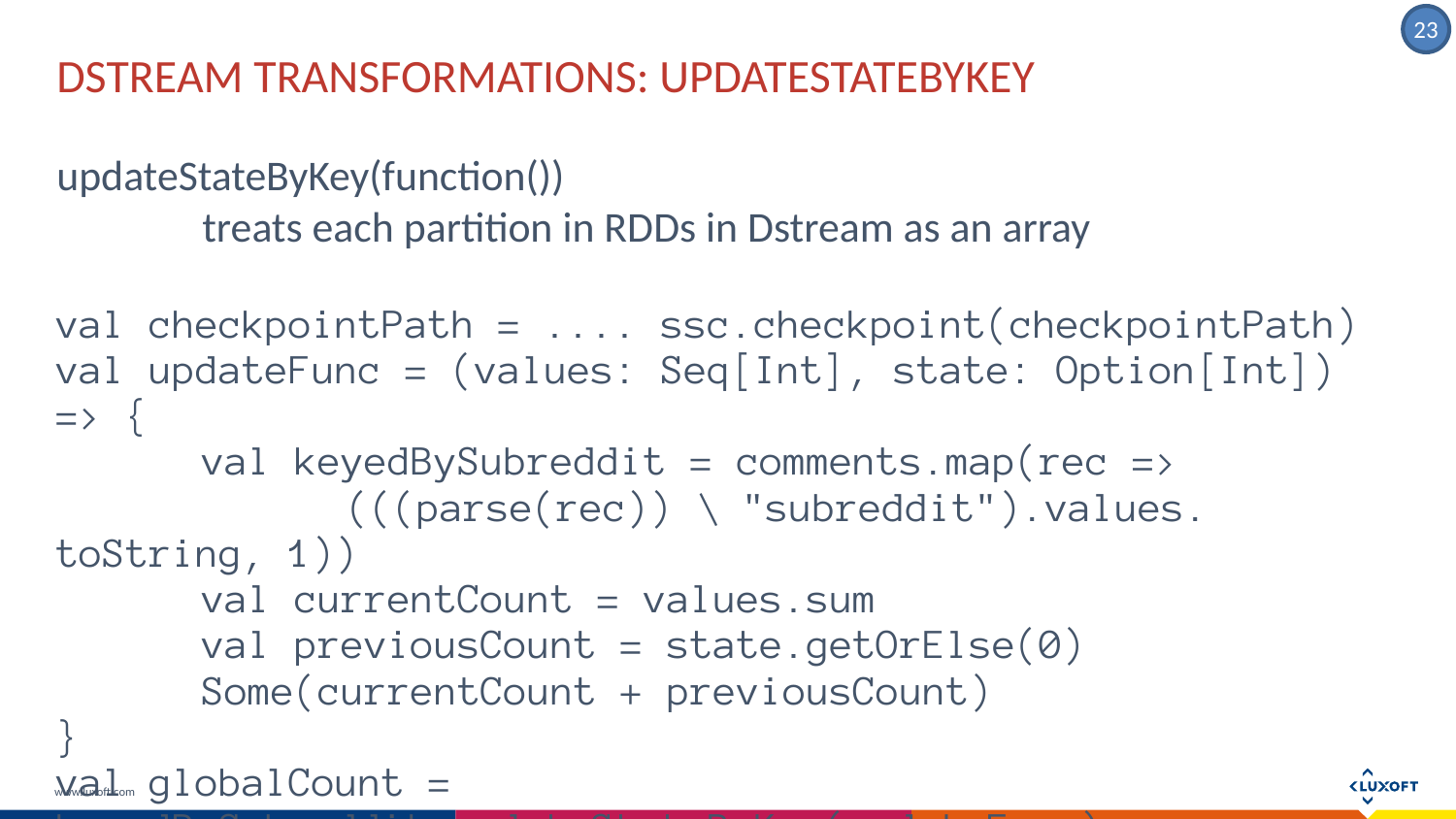

DSTREAM TRANSFORMATIONS: updatestatebykey
updateStateByKey(function())
	treats each partition in RDDs in Dstream as an array

val checkpointPath = .... ssc.checkpoint(checkpointPath)
val updateFunc = (values: Seq[Int], state: Option[Int]) => {
	val keyedBySubreddit = comments.map(rec =>
		(((parse(rec)) \ "subreddit").values. toString, 1))
	val currentCount = values.sum
	val previousCount = state.getOrElse(0)
	Some(currentCount + previousCount)
}
val globalCount = keyedBySubreddit.updateStateByKey(updateFunc)
.map(r => (r._2, r._1))
.transform(rdd => rdd.sortByKey(ascending = false))